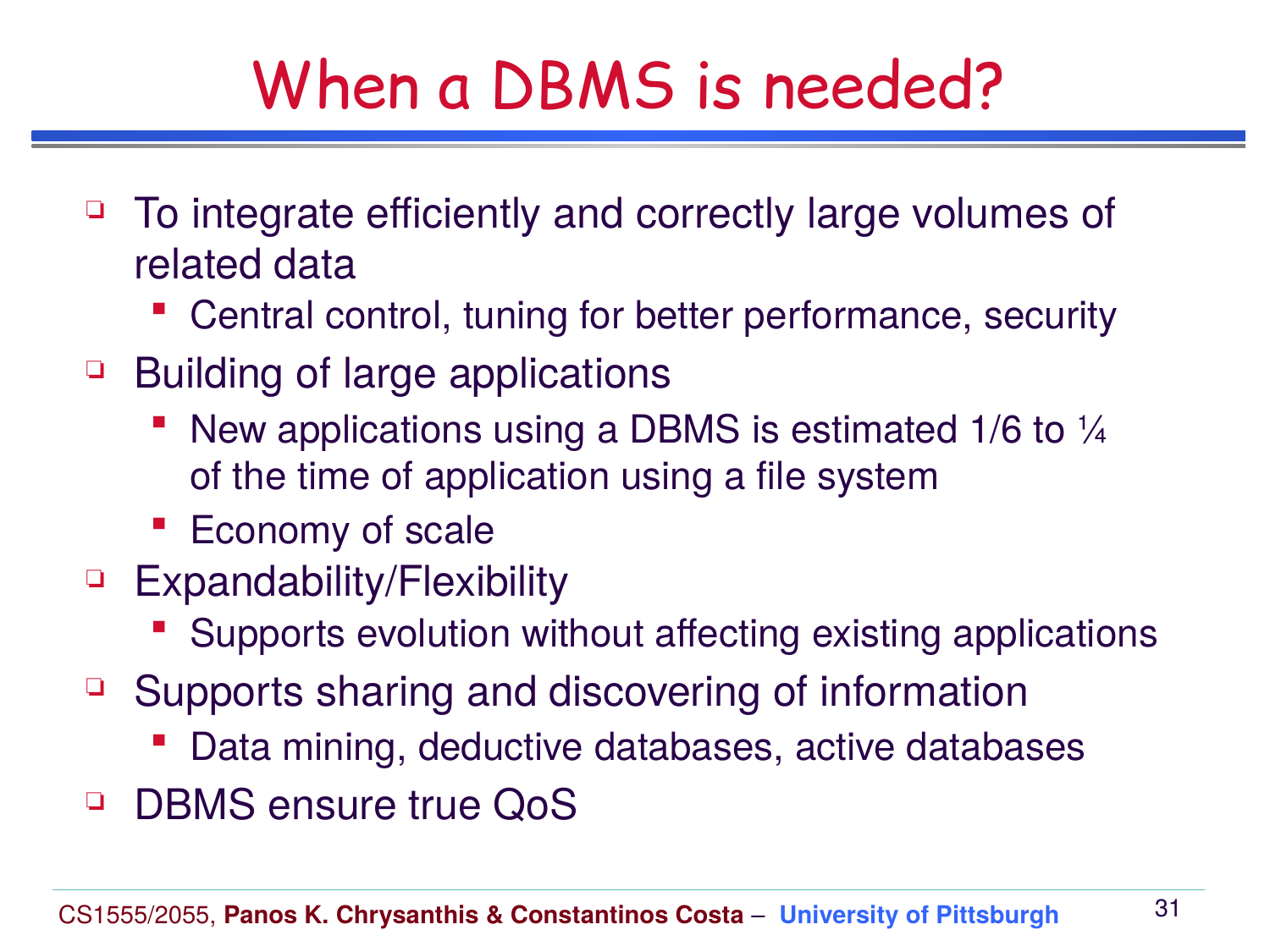

# When a DBMS is needed?
To integrate efficiently and correctly large volumes of related data
Central control, tuning for better performance, security
Building of large applications
New applications using a DBMS is estimated 1/6 to ¼
of the time of application using a file system
Economy of scale
Expandability/Flexibility
Supports evolution without affecting existing applications
Supports sharing and discovering of information
Data mining, deductive databases, active databases
DBMS ensure true QoS